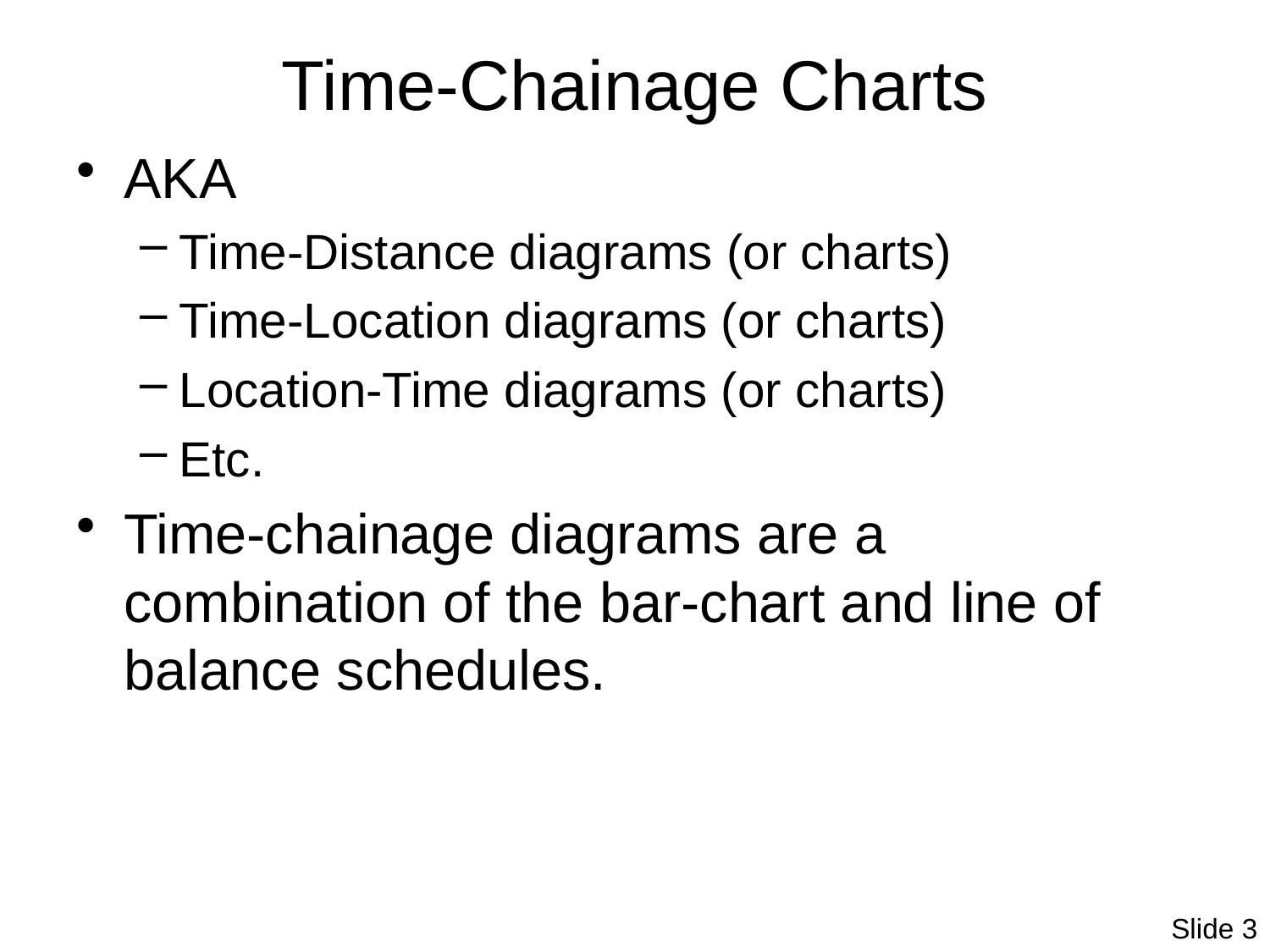

# Time-Chainage Charts
AKA
Time-Distance diagrams (or charts)
Time-Location diagrams (or charts)
Location-Time diagrams (or charts)
Etc.
Time-chainage diagrams are a combination of the bar-chart and line of balance schedules.